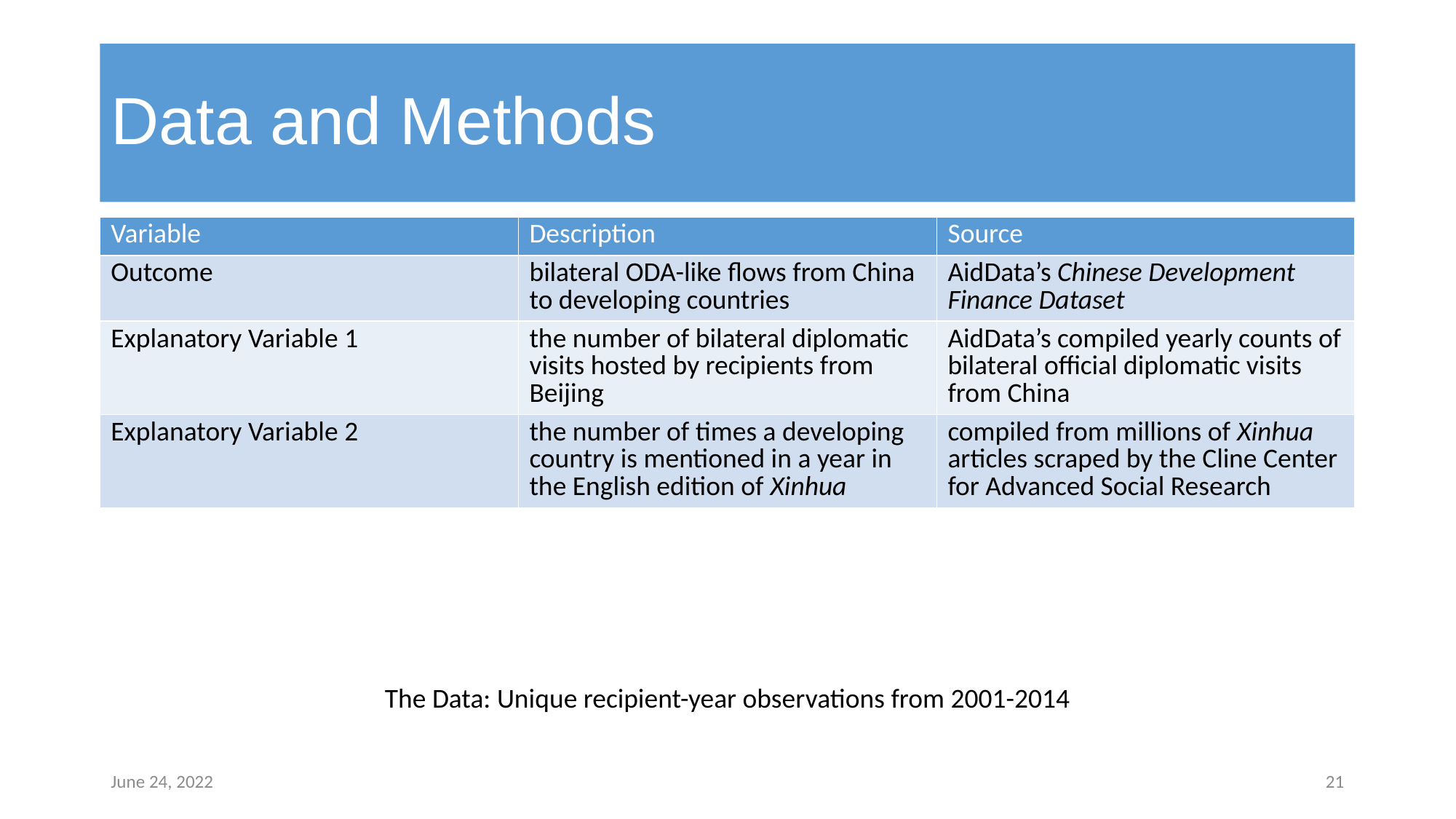

# Data and Methods
| Variable | Description | Source |
| --- | --- | --- |
| Outcome | bilateral ODA-like flows from China to developing countries | AidData’s Chinese Development Finance Dataset |
| Explanatory Variable 1 | the number of bilateral diplomatic visits hosted by recipients from Beijing | AidData’s compiled yearly counts of bilateral official diplomatic visits from China |
| Explanatory Variable 2 | the number of times a developing country is mentioned in a year in the English edition of Xinhua | compiled from millions of Xinhua articles scraped by the Cline Center for Advanced Social Research |
The Data: Unique recipient-year observations from 2001-2014
June 24, 2022
21